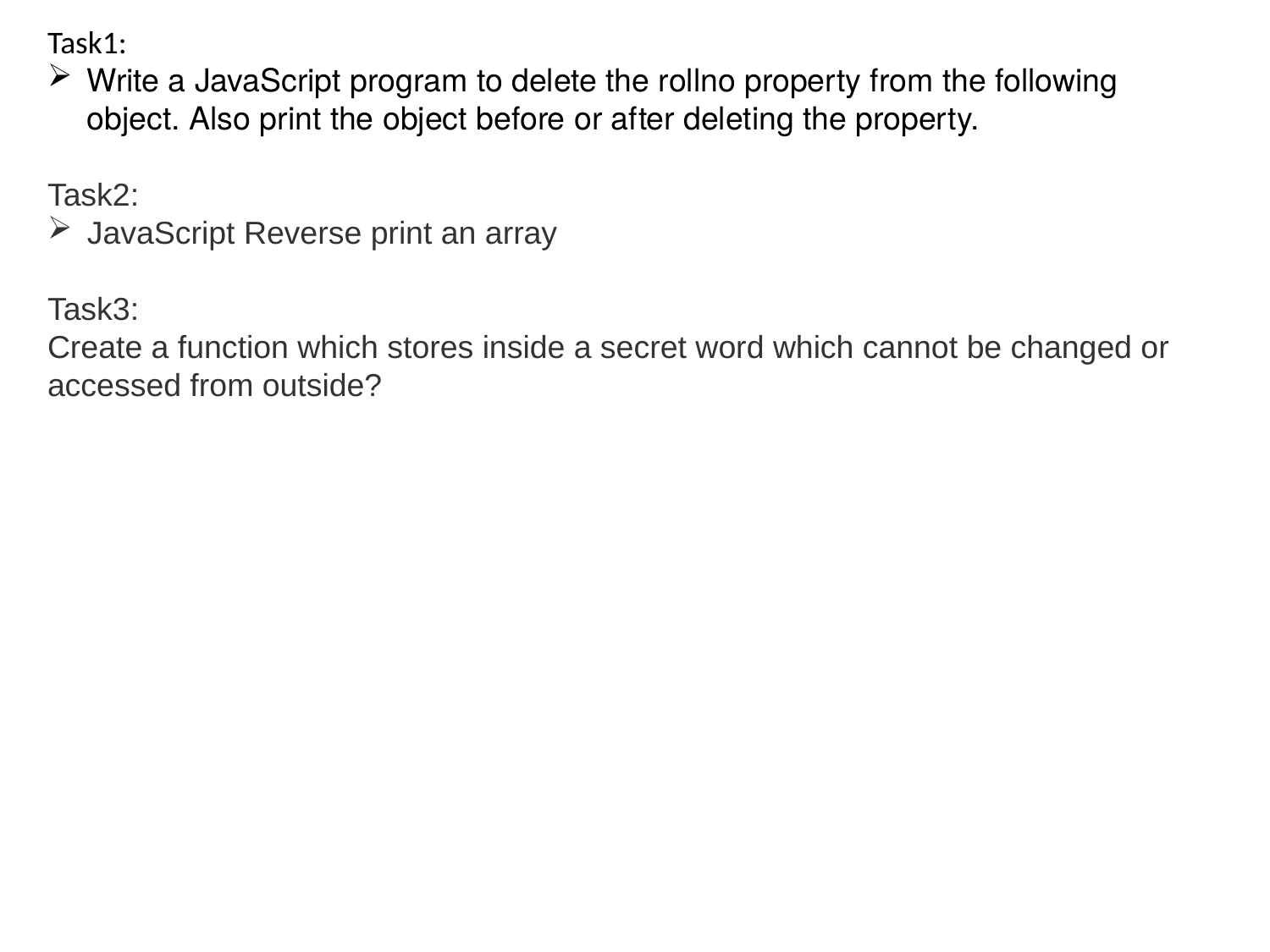

Task1:
Write a JavaScript program to delete the rollno property from the following object. Also print the object before or after deleting the property.

Task2:
JavaScript Reverse print an array

Task3:
Create a function which stores inside a secret word which cannot be changed or accessed from outside?